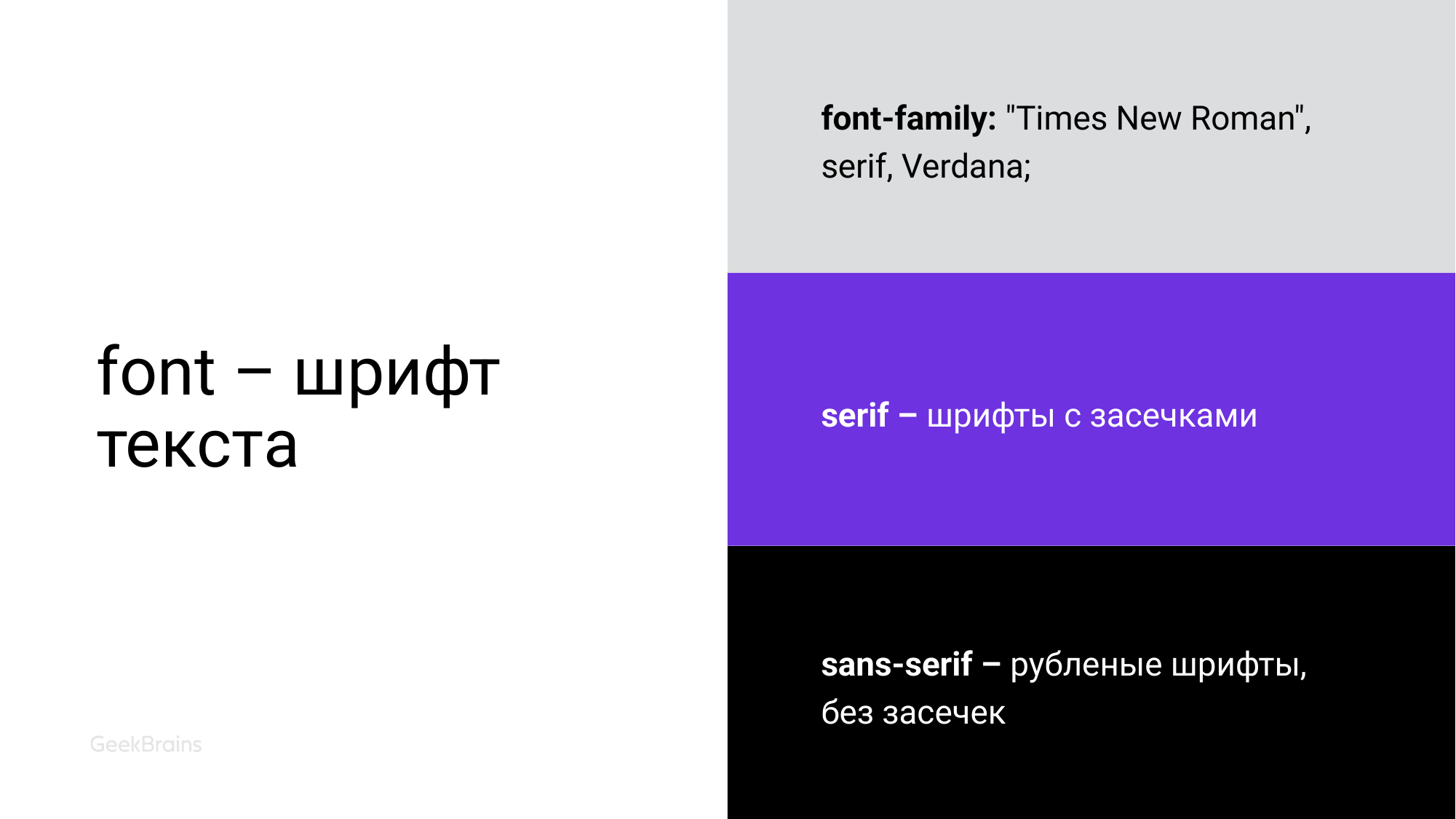

font-family: "Times New Roman", serif, Verdana;
# font – шрифт текста
serif – шрифты с засечками
sans-serif – рубленые шрифты, без засечек